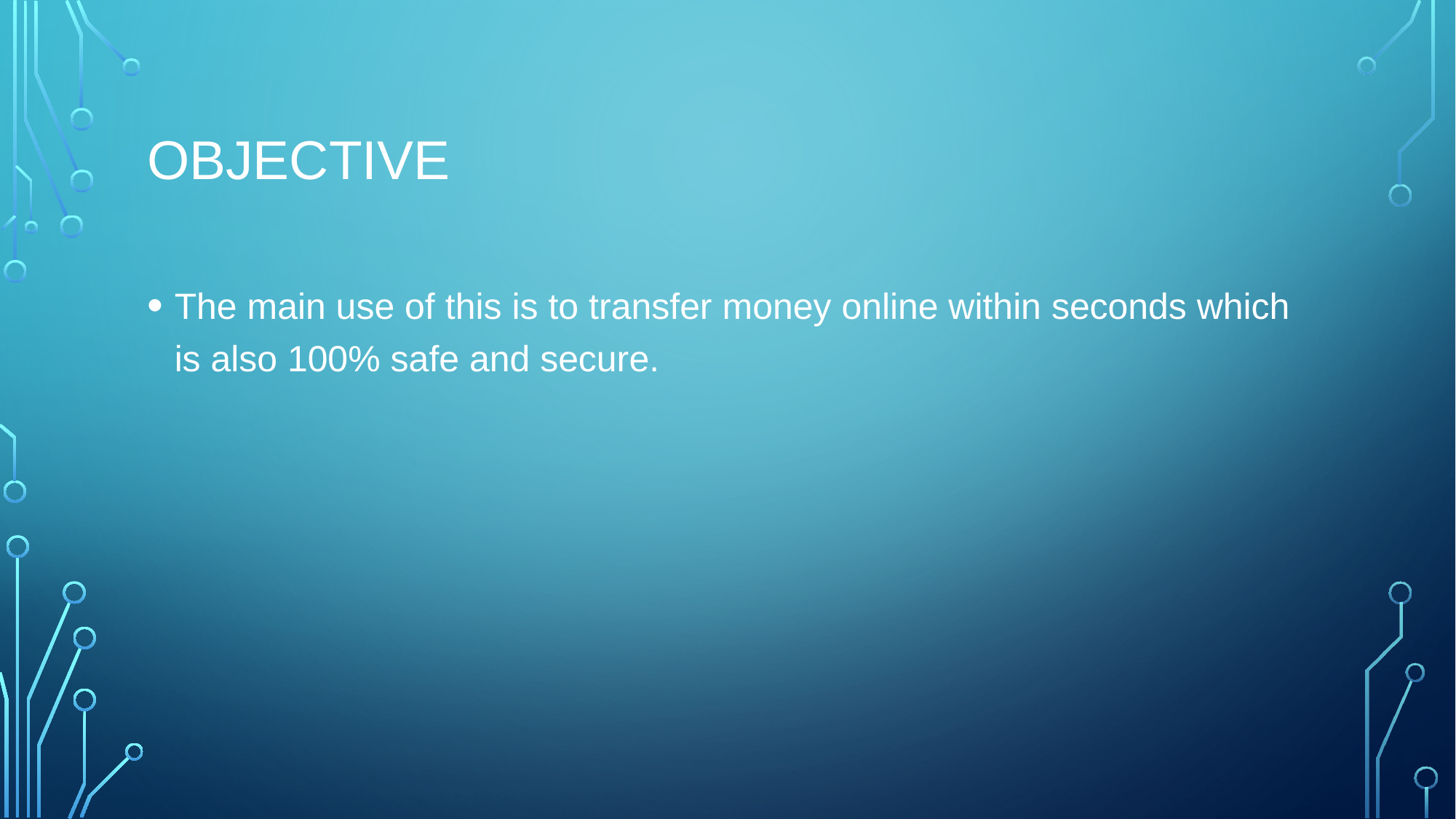

# objective
The main use of this is to transfer money online within seconds which is also 100% safe and secure.